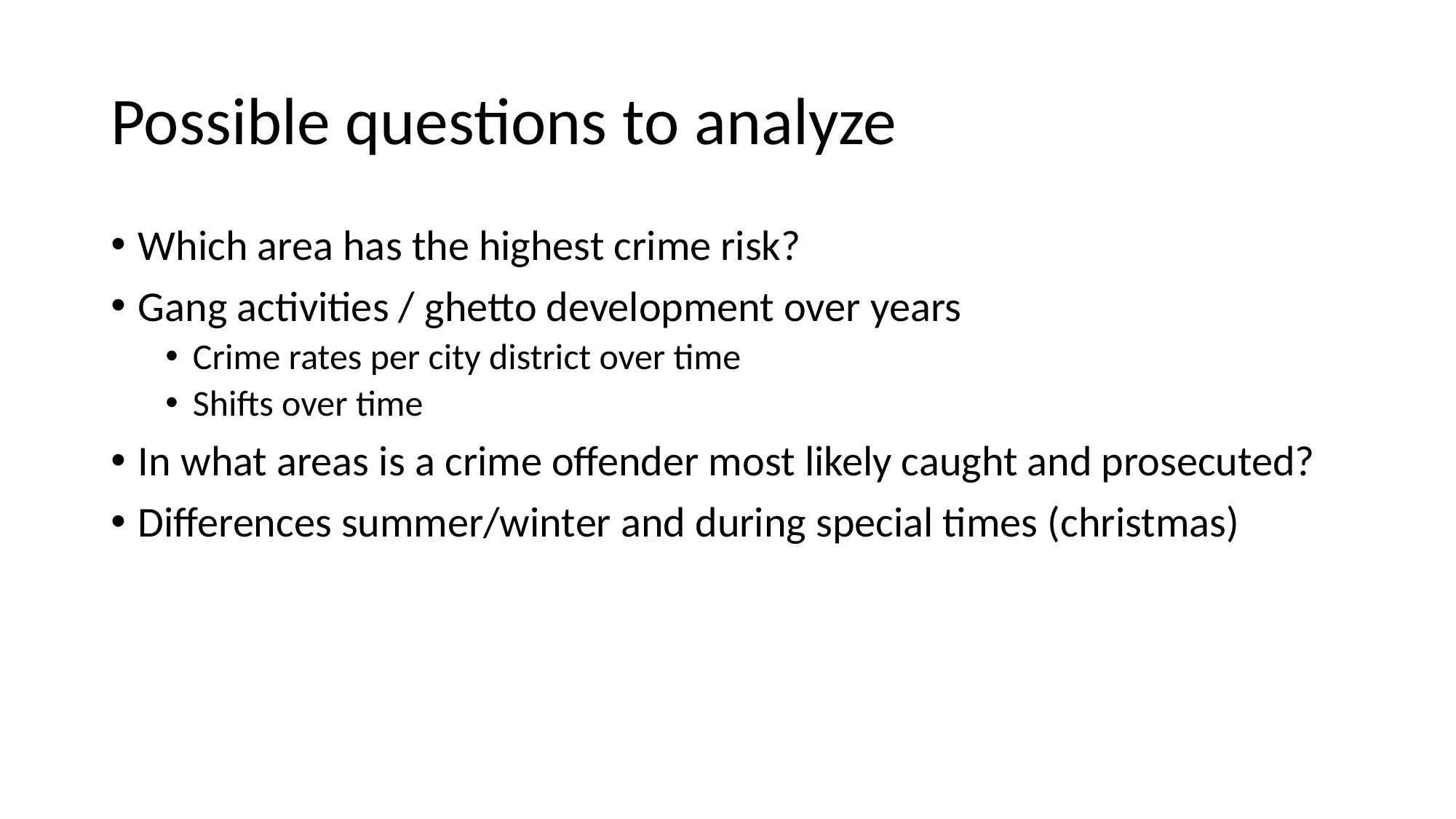

# Possible questions to analyze
Which area has the highest crime risk?
Gang activities / ghetto development over years
Crime rates per city district over time
Shifts over time
In what areas is a crime offender most likely caught and prosecuted?
Differences summer/winter and during special times (christmas)